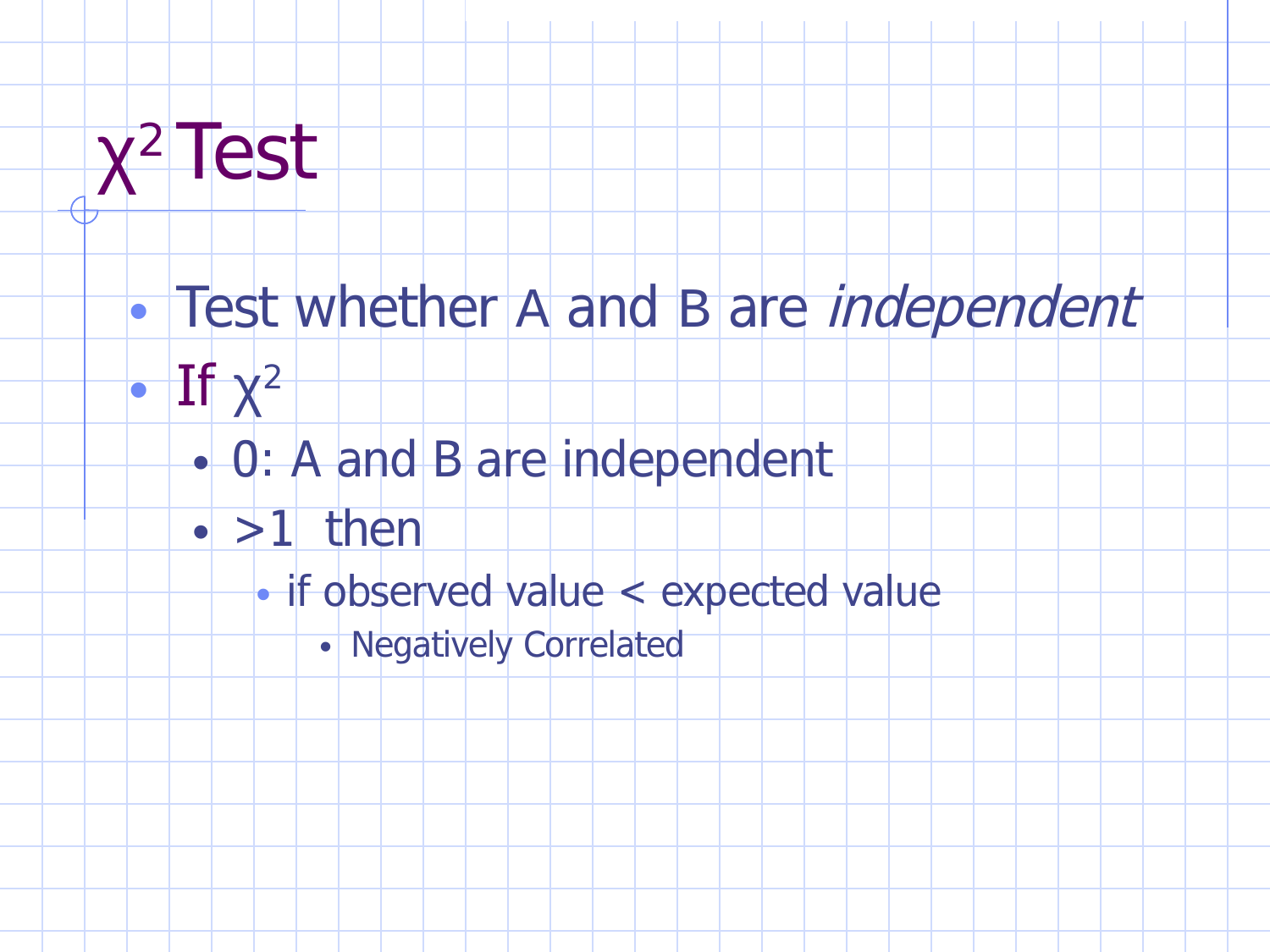

# χ2 Test
Test whether A and B are independent
If χ2
0: A and B are independent
>1  then
if observed value < expected value
Negatively Correlated